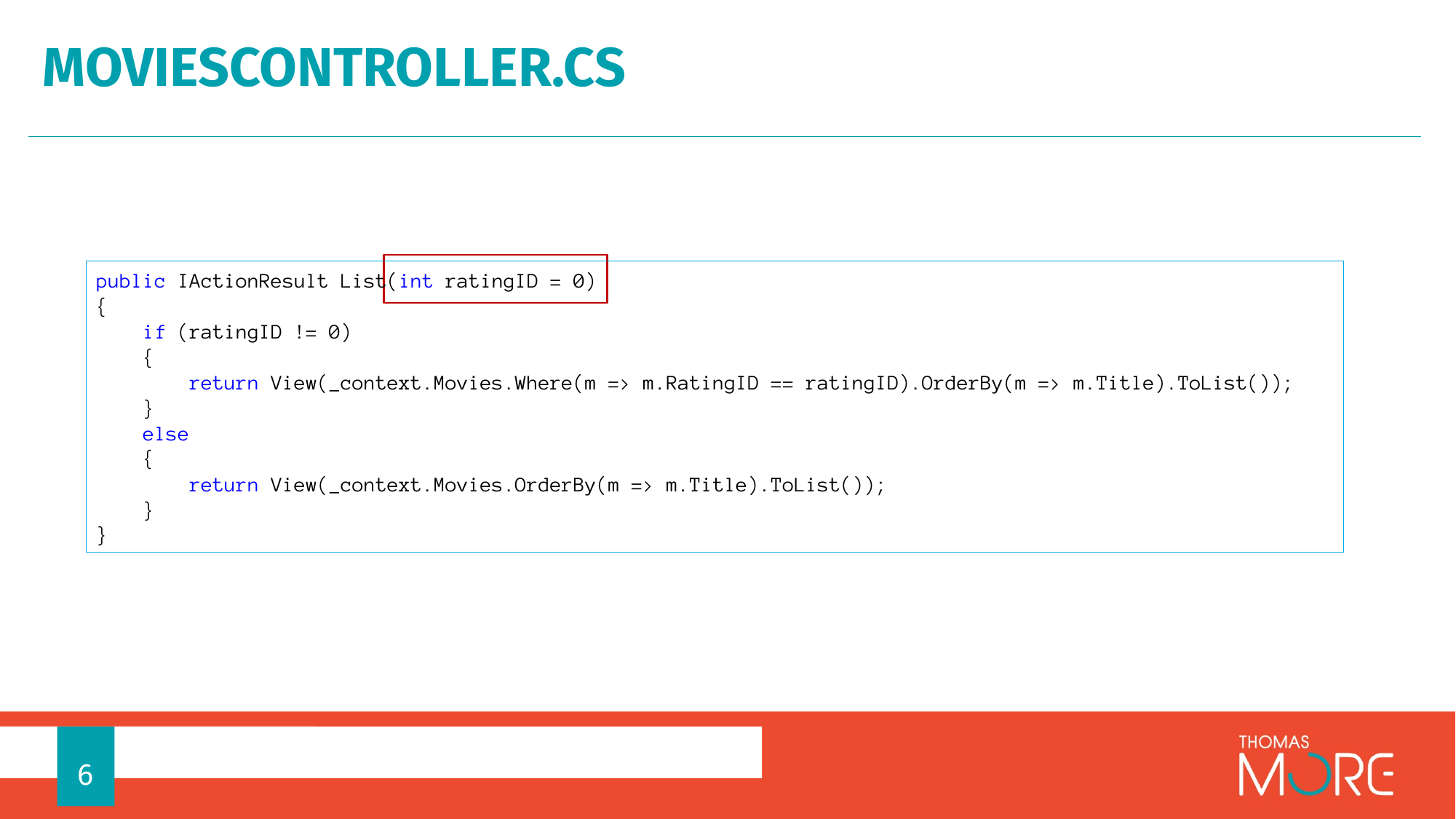

# Moviescontroller.cs

public IActionResult List(int ratingID = 0)
{
    if (ratingID != 0)
    {
        return View(_context.Movies.Where(m => m.RatingID == ratingID).OrderBy(m => m.Title).ToList());
    }
    else
    {
        return View(_context.Movies.OrderBy(m => m.Title).ToList());
    }
}
6